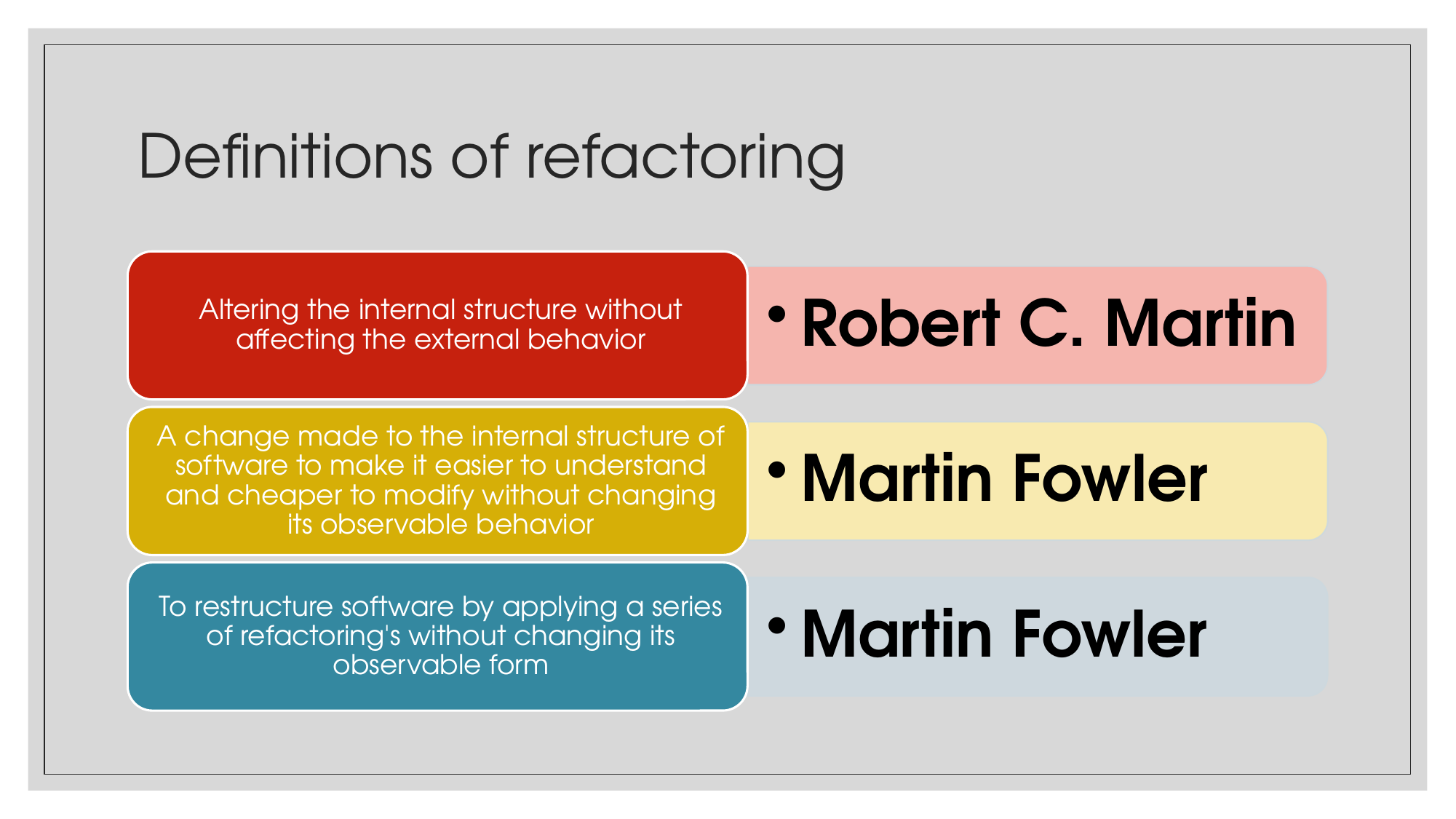

# Definitions of refactoring
Robert C. Martin
Altering the internal structure without affecting the external behavior
Martin Fowler
A change made to the internal structure of software to make it easier to understand and cheaper to modify without changing its observable behavior
Martin Fowler
To restructure software by applying a series of refactoring's without changing its observable form